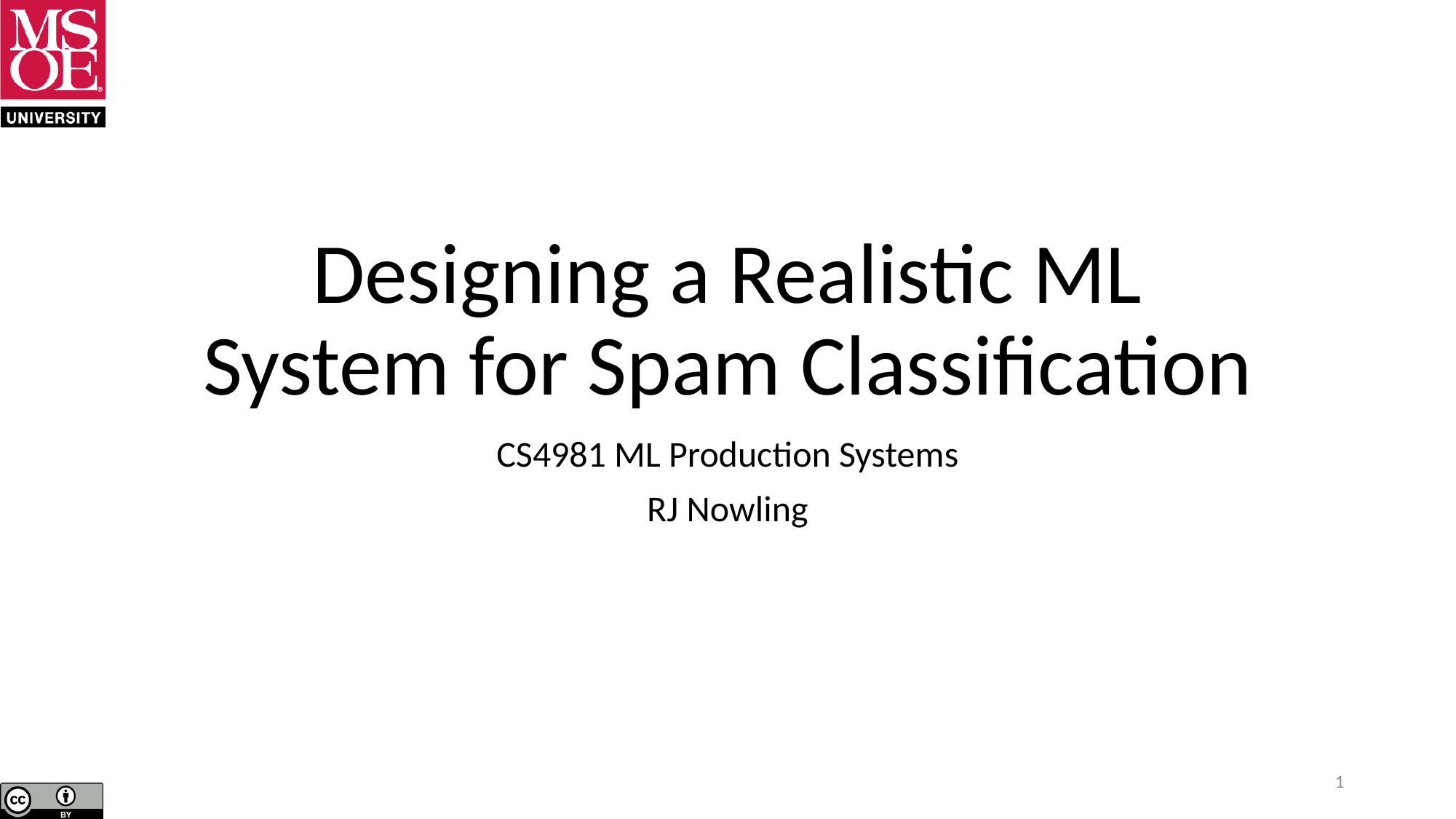

# Designing a Realistic ML System for Spam Classification
CS4981 ML Production Systems
RJ Nowling
1